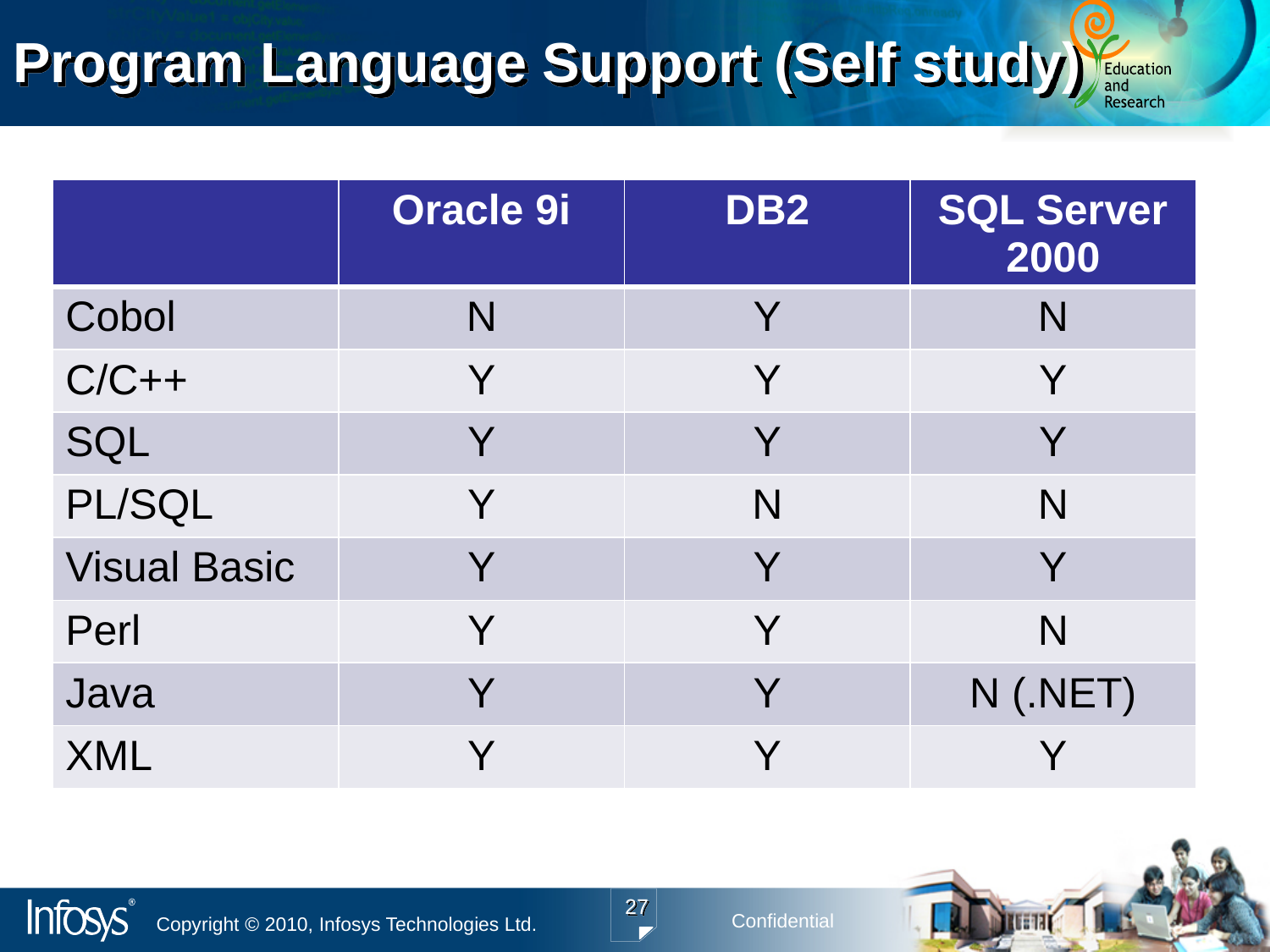

# Program Language Support (Self study)
|  | Oracle 9i | DB2 | SQL Server 2000 |
| --- | --- | --- | --- |
| Cobol | N | Y | N |
| C/C++ | Y | Y | Y |
| SQL | Y | Y | Y |
| PL/SQL | Y | N | N |
| Visual Basic | Y | Y | Y |
| Perl | Y | Y | N |
| Java | Y | Y | N (.NET) |
| XML | Y | Y | Y |
27